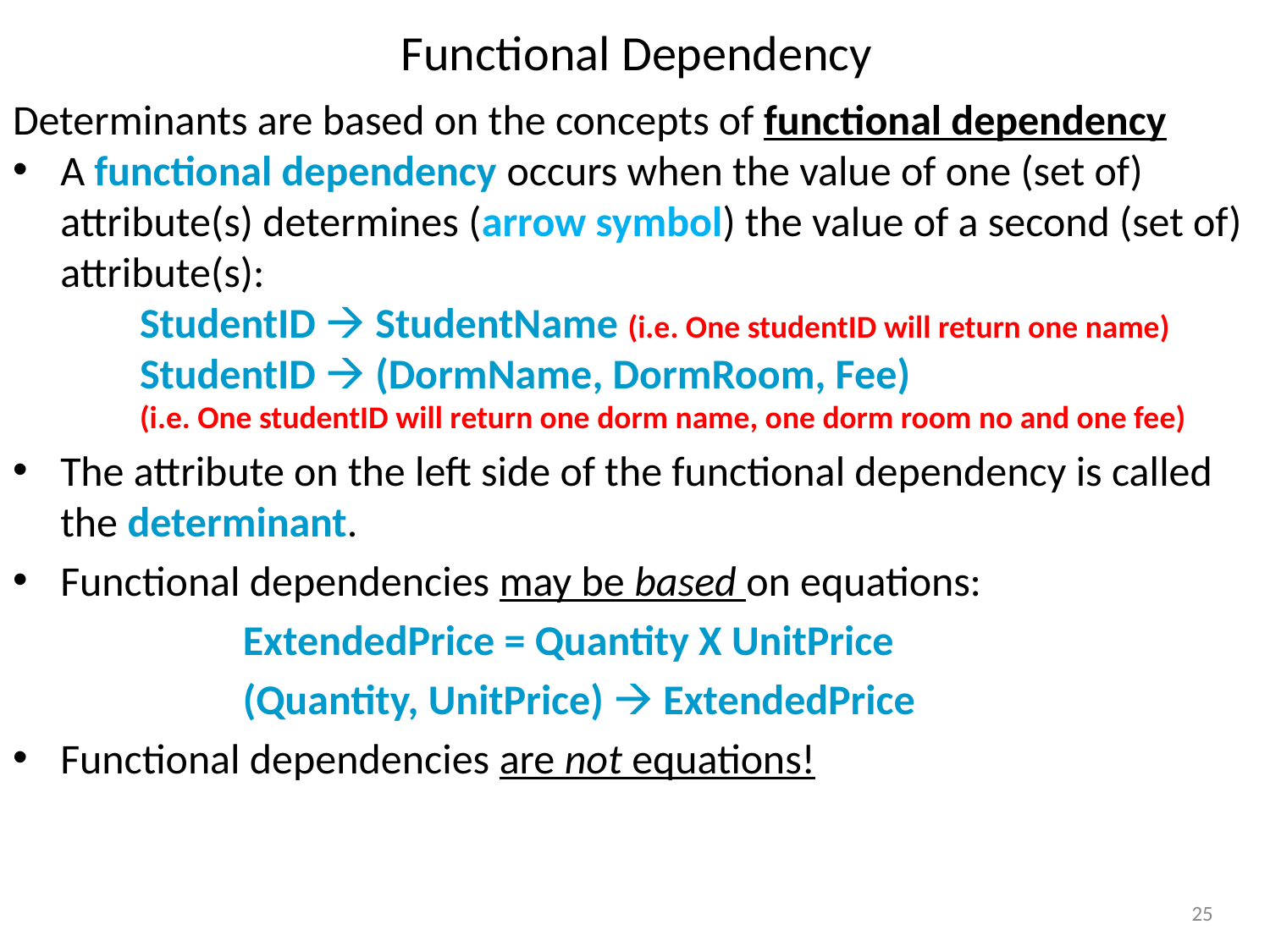

# Functional Dependency
Determinants are based on the concepts of functional dependency
A functional dependency occurs when the value of one (set of) attribute(s) determines (arrow symbol) the value of a second (set of) attribute(s):
StudentID 🡪 StudentName (i.e. One studentID will return one name)
StudentID 🡪 (DormName, DormRoom, Fee)
(i.e. One studentID will return one dorm name, one dorm room no and one fee)
The attribute on the left side of the functional dependency is called the determinant.
Functional dependencies may be based on equations:
		ExtendedPrice = Quantity X UnitPrice
		(Quantity, UnitPrice) 🡪 ExtendedPrice
Functional dependencies are not equations!
25